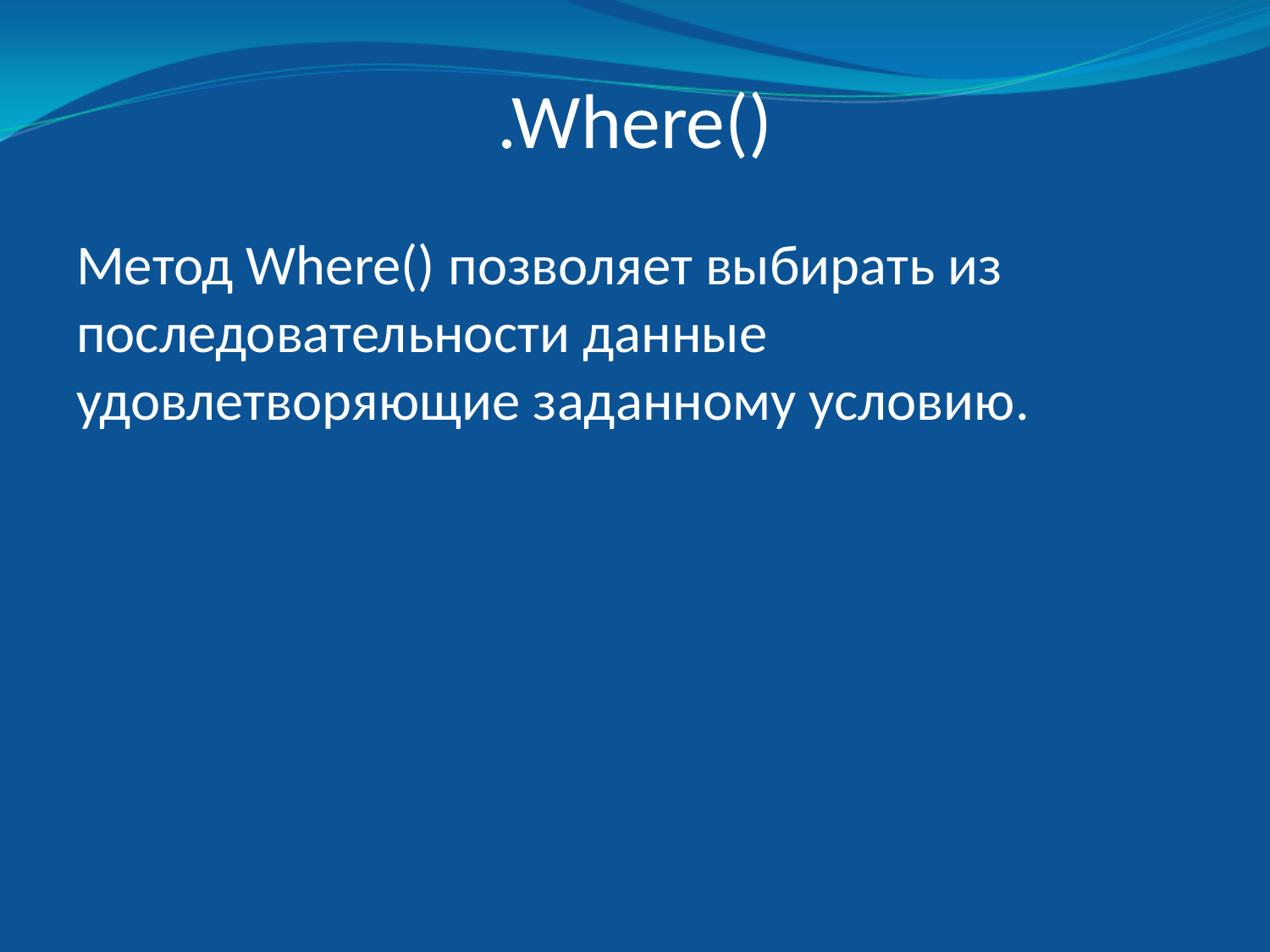

# .Where()
Метод Where() позволяет выбирать из последовательности данные удовлетворяющие заданному условию.